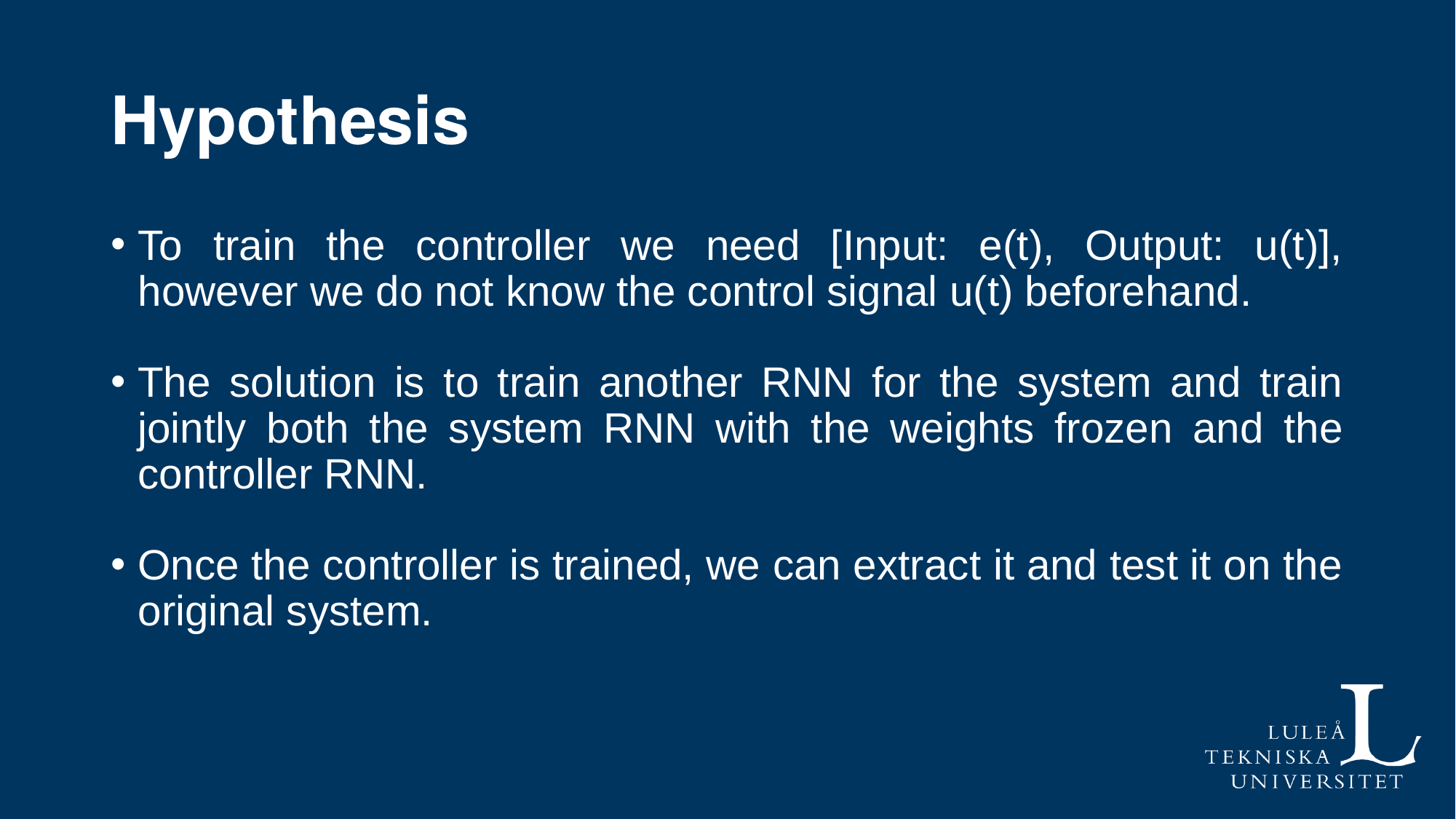

Hypothesis
To train the controller we need [Input: e(t), Output: u(t)], however we do not know the control signal u(t) beforehand.

The solution is to train another RNN for the system and train jointly both the system RNN with the weights frozen and the controller RNN.

Once the controller is trained, we can extract it and test it on the original system.